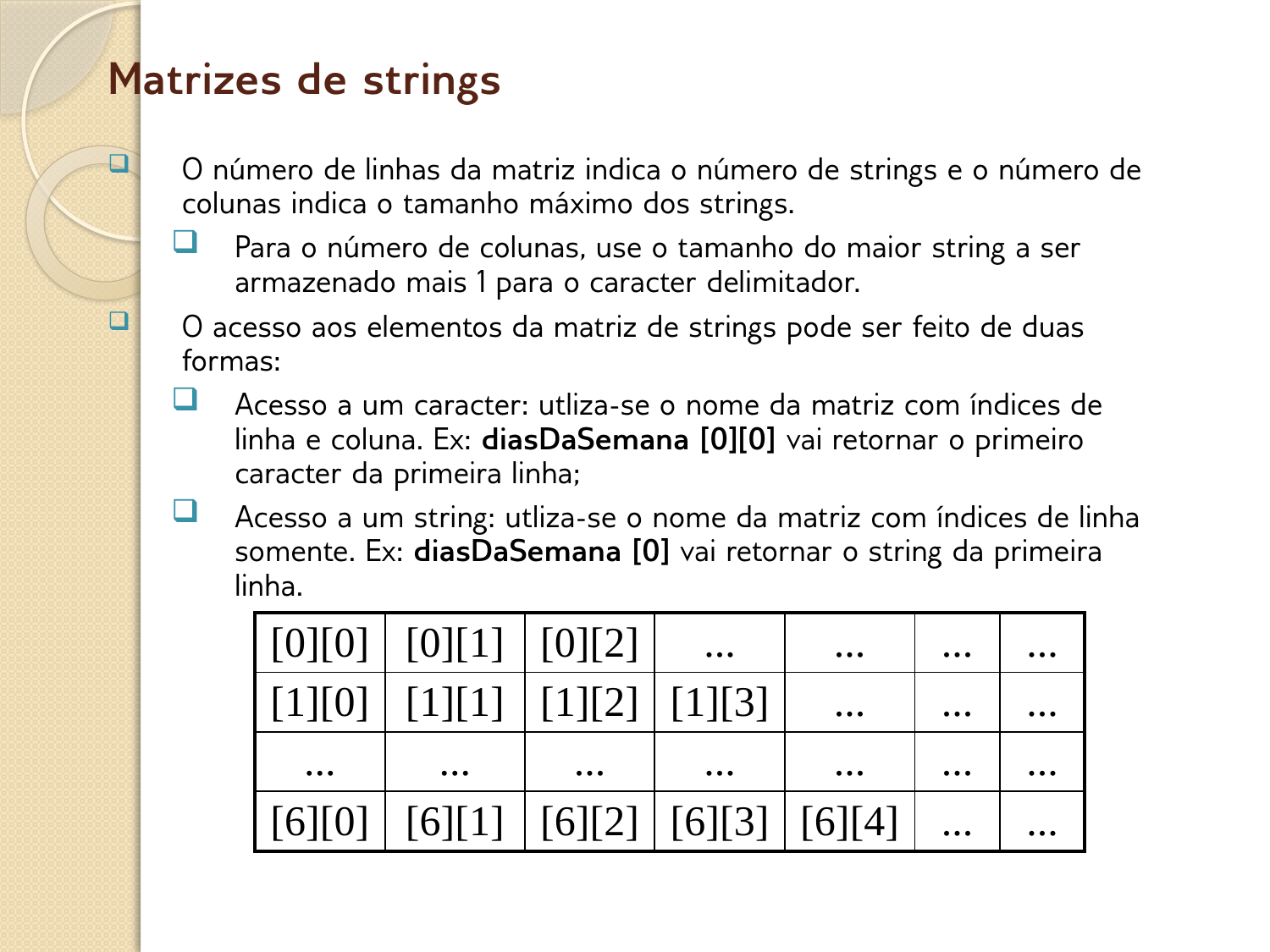

# Matrizes de strings
O número de linhas da matriz indica o número de strings e o número de colunas indica o tamanho máximo dos strings.
Para o número de colunas, use o tamanho do maior string a ser armazenado mais 1 para o caracter delimitador.
O acesso aos elementos da matriz de strings pode ser feito de duas formas:
Acesso a um caracter: utliza-se o nome da matriz com índices de linha e coluna. Ex: diasDaSemana [0][0] vai retornar o primeiro caracter da primeira linha;
Acesso a um string: utliza-se o nome da matriz com índices de linha somente. Ex: diasDaSemana [0] vai retornar o string da primeira linha.
| [0][0] | [0][1] | [0][2] | ... | ... | ... | ... |
| --- | --- | --- | --- | --- | --- | --- |
| [1][0] | [1][1] | [1][2] | [1][3] | ... | ... | ... |
| ... | ... | ... | ... | ... | ... | ... |
| [6][0] | [6][1] | [6][2] | [6][3] | [6][4] | ... | ... |